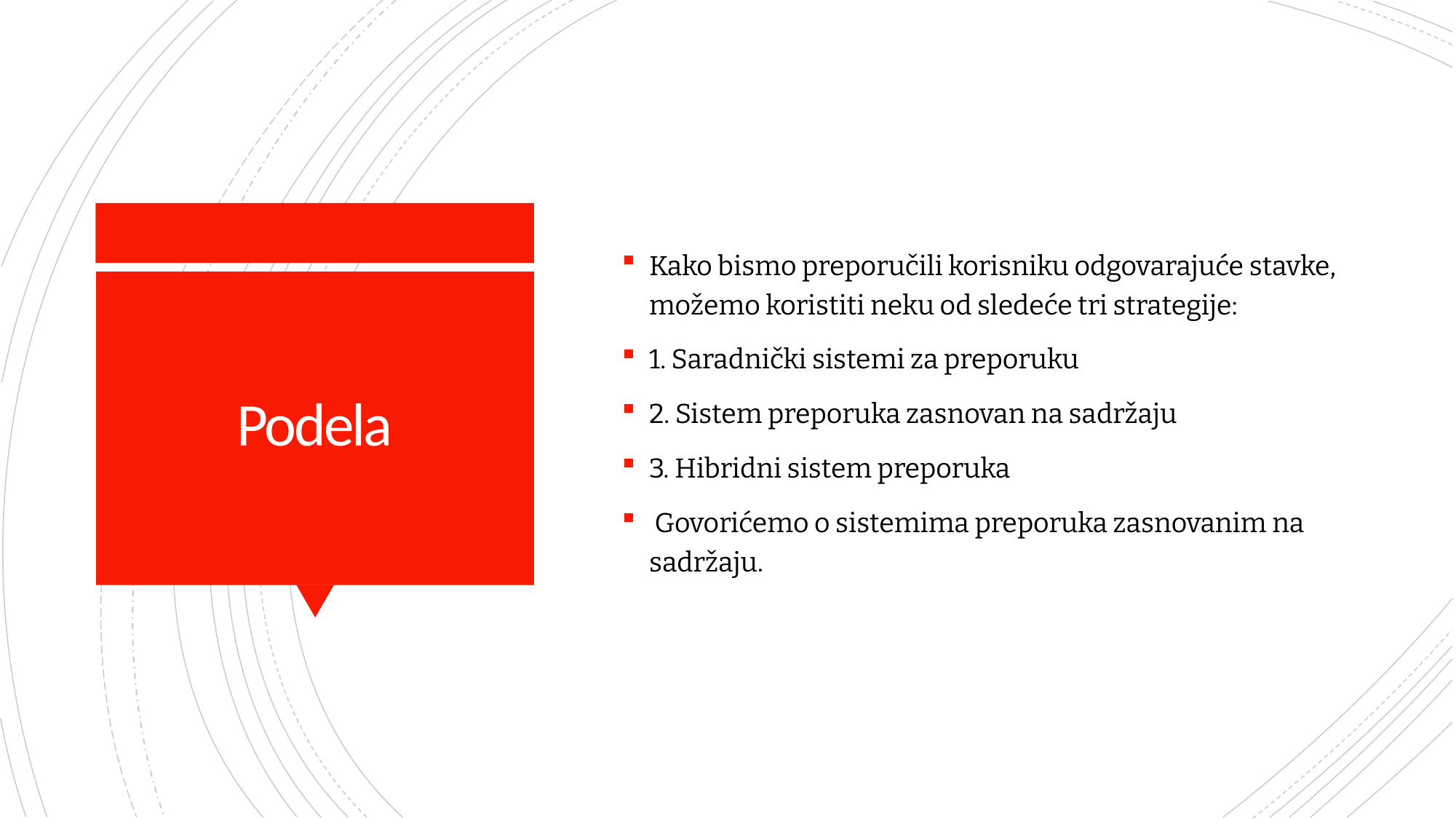

Kako bismo preporučili korisniku odgovarajuće stavke, možemo koristiti neku od sledeće tri strategije:
1. Saradnički sistemi za preporuku
2. Sistem preporuka zasnovan na sadržaju
3. Hibridni sistem preporuka
 Govorićemo o sistemima preporuka zasnovanim na sadržaju.
# Podela